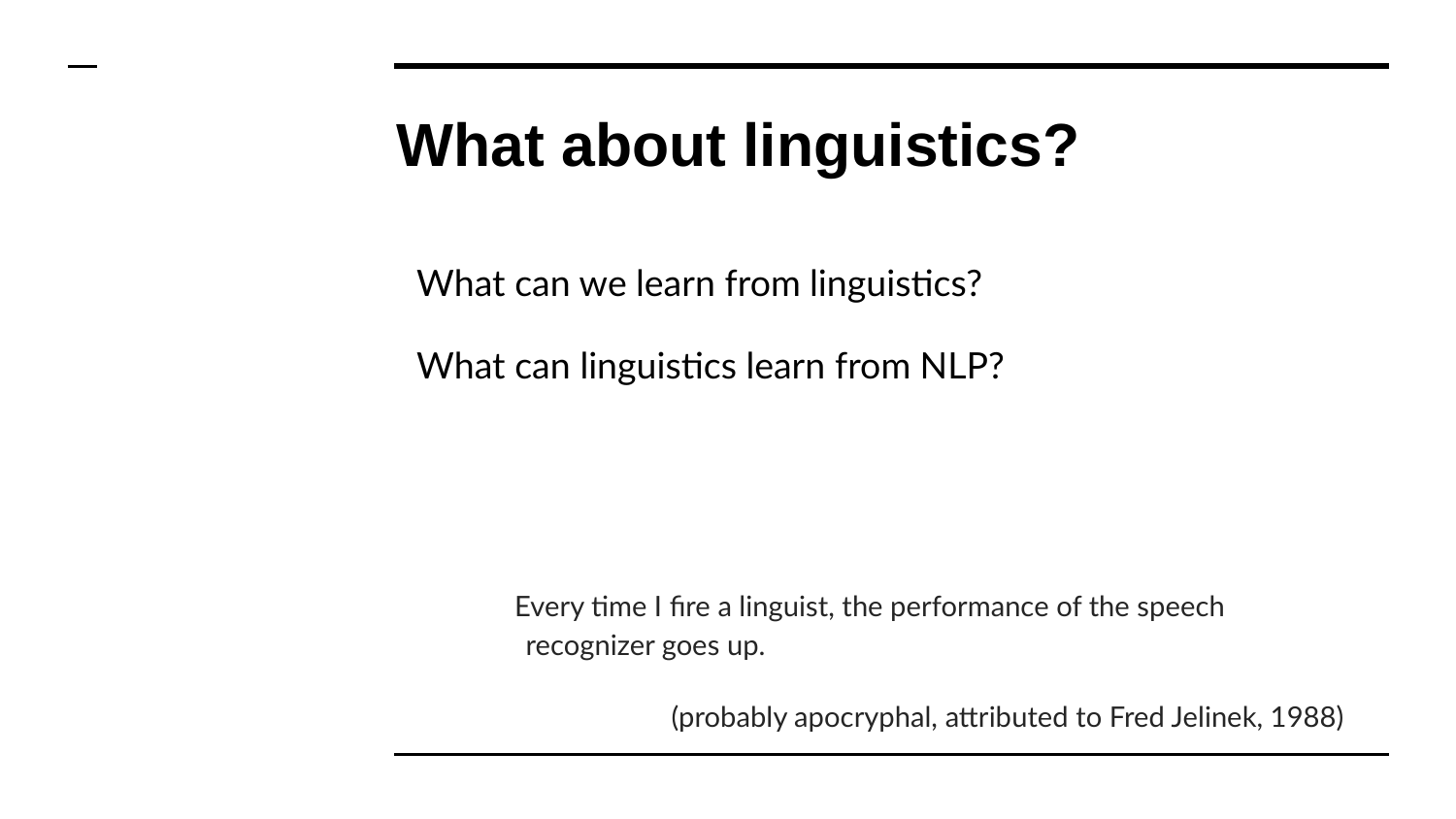

# What about linguistics?
What can we learn from linguistics?
What can linguistics learn from NLP?

Every time I fire a linguist, the performance of the speech recognizer goes up.
		(probably apocryphal, attributed to Fred Jelinek, 1988)